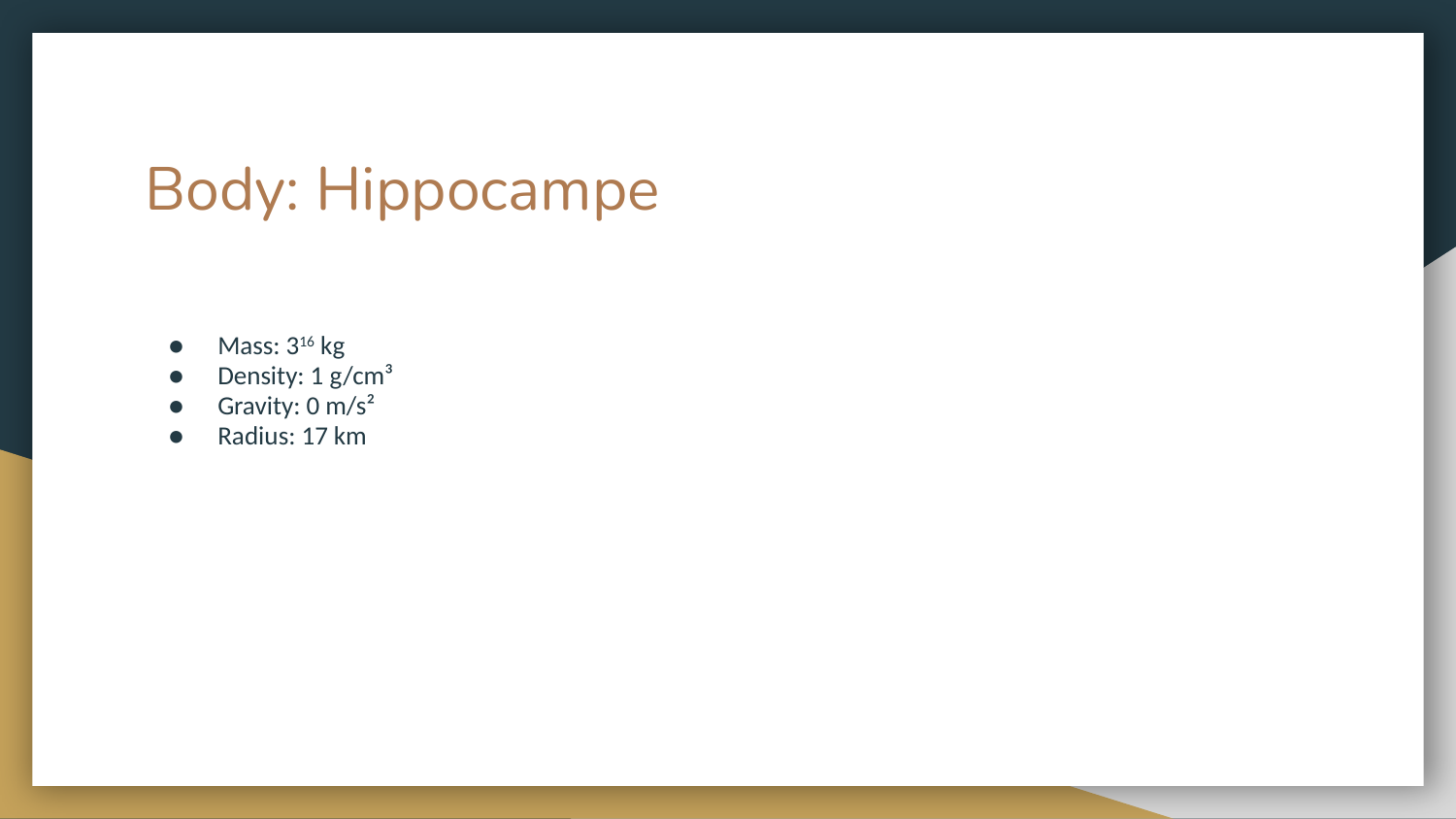

# Body: Hippocampe
Mass: 316 kg
Density: 1 g/cm³
Gravity: 0 m/s²
Radius: 17 km